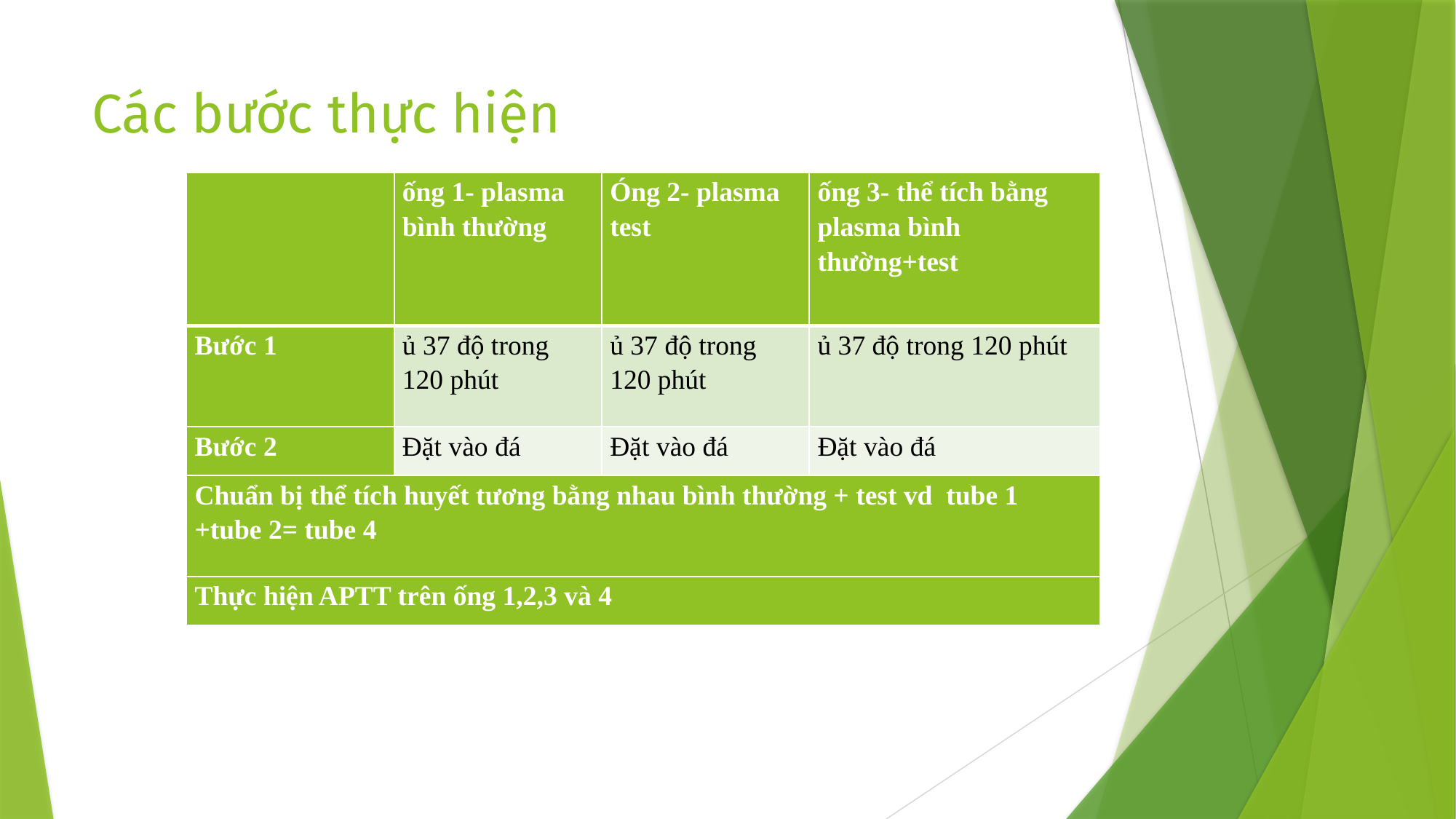

# Các bước thực hiện
|  | ống 1- plasma bình thường | Óng 2- plasma test | ống 3- thể tích bằng plasma bình thường+test |
| --- | --- | --- | --- |
| Bước 1 | ủ 37 độ trong 120 phút | ủ 37 độ trong 120 phút | ủ 37 độ trong 120 phút |
| Bước 2 | Đặt vào đá | Đặt vào đá | Đặt vào đá |
| Chuẩn bị thể tích huyết tương bằng nhau bình thường + test vd tube 1 +tube 2= tube 4 |  |  |  |
| Thực hiện APTT trên ống 1,2,3 và 4 |  |  |  |